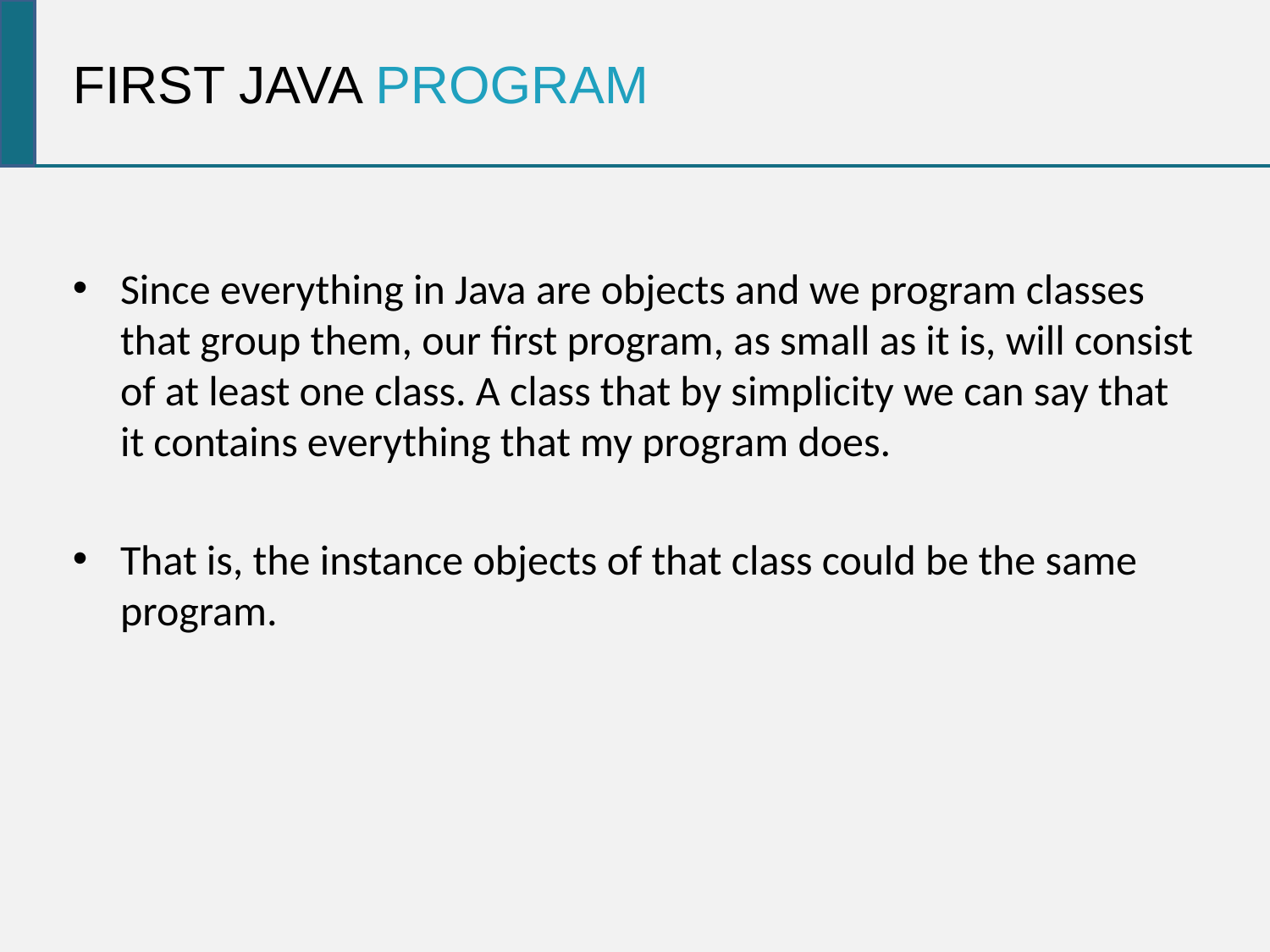

First java program

Since everything in Java are objects and we program classes that group them, our first program, as small as it is, will consist of at least one class. A class that by simplicity we can say that it contains everything that my program does.

That is, the instance objects of that class could be the same program.